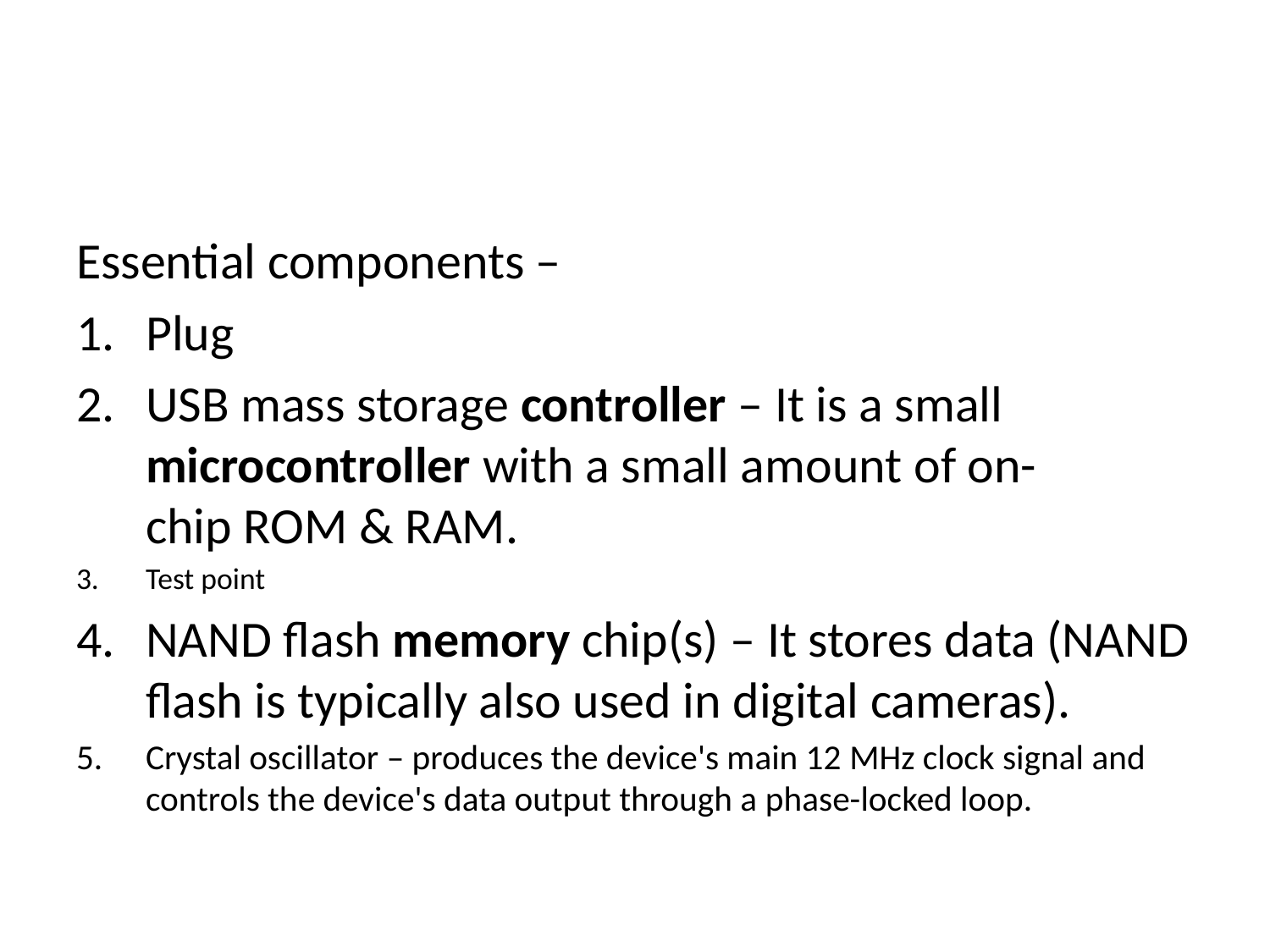

#
Essential components –
Plug
USB mass storage controller – It is a small microcontroller with a small amount of on-chip ROM & RAM.
Test point
NAND flash memory chip(s) – It stores data (NAND flash is typically also used in digital cameras).
Crystal oscillator – produces the device's main 12 MHz clock signal and controls the device's data output through a phase-locked loop.